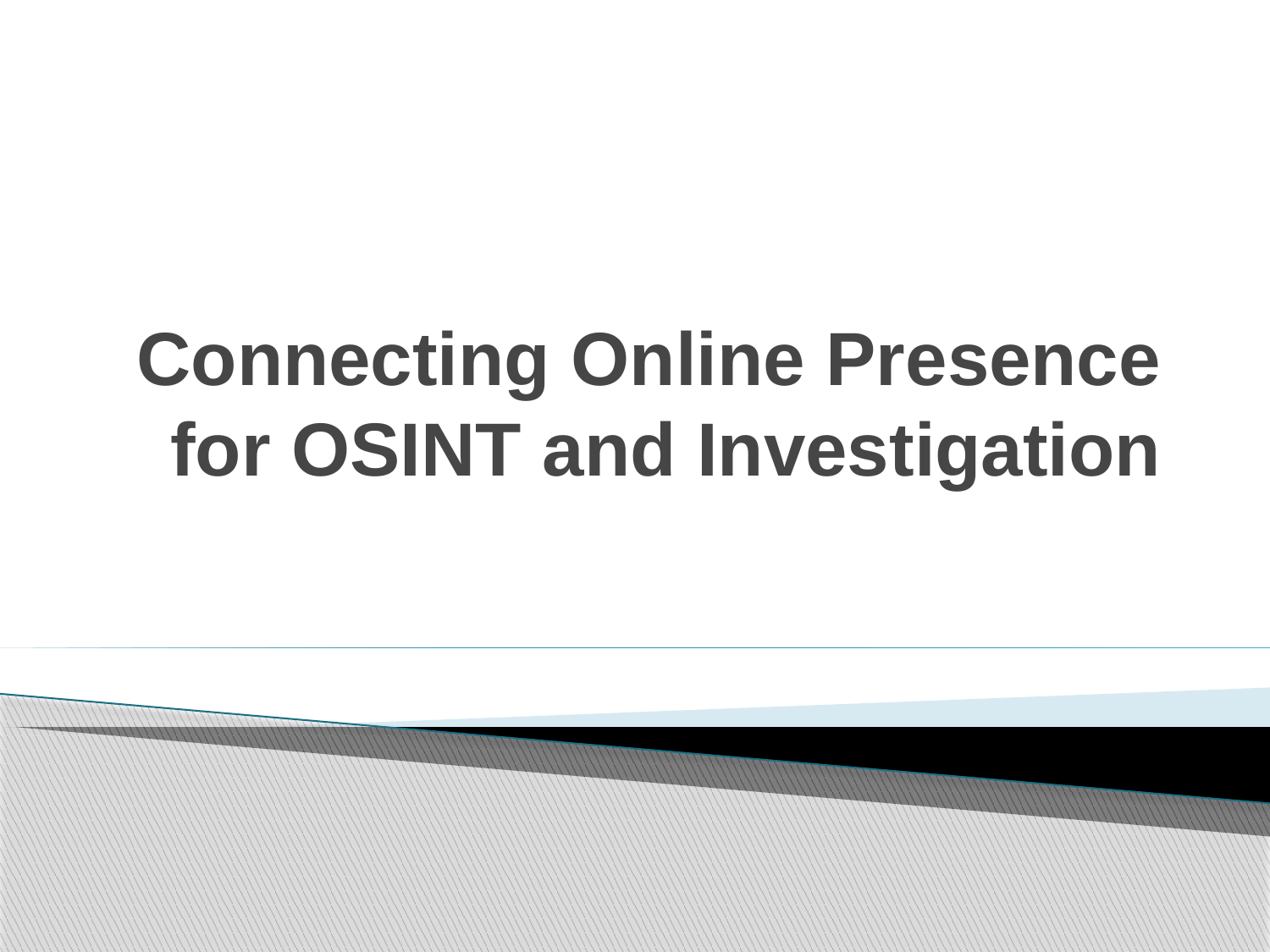

# Connecting Online Presence for OSINT and Investigation